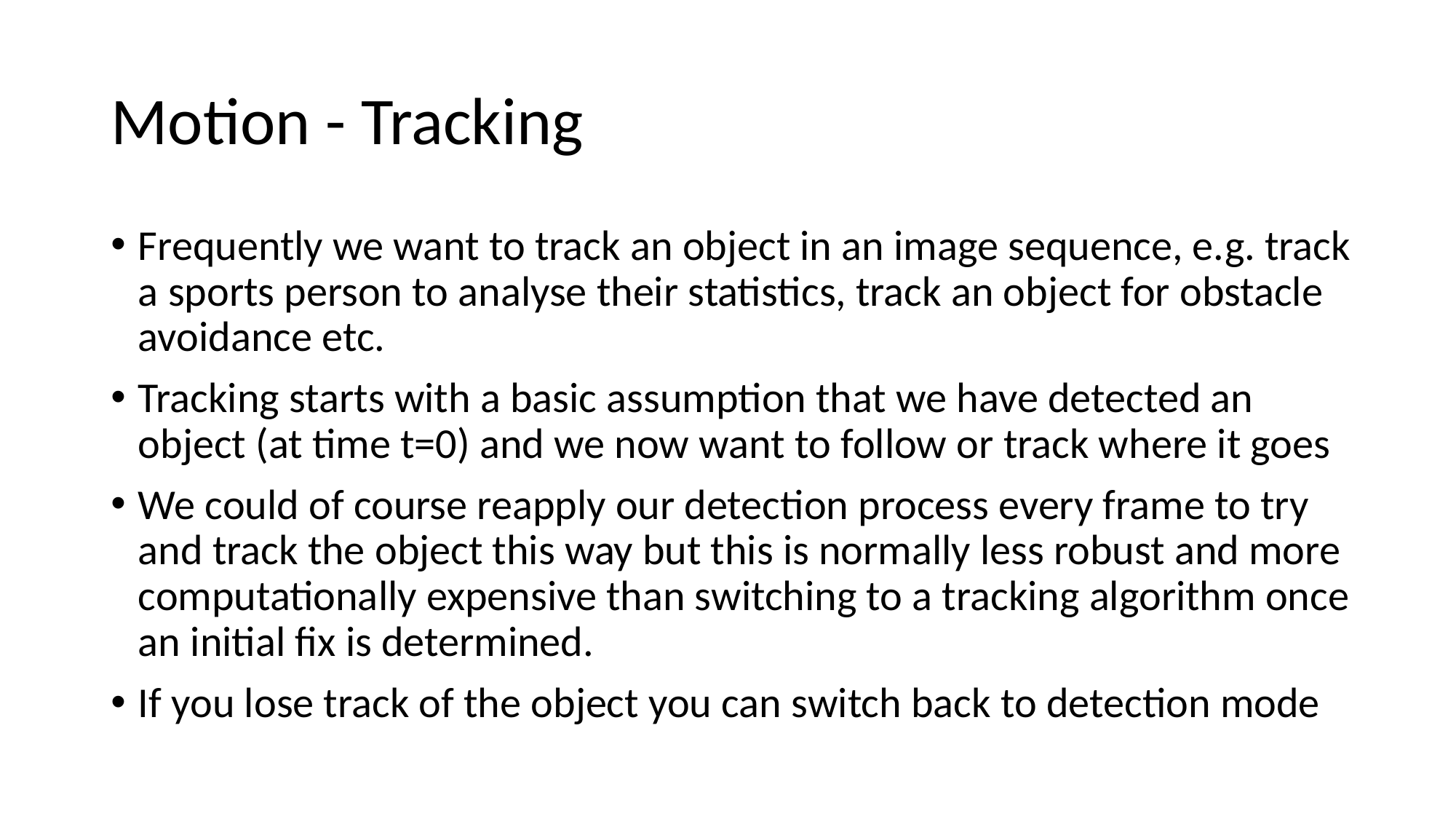

# Motion - Tracking
Frequently we want to track an object in an image sequence, e.g. track a sports person to analyse their statistics, track an object for obstacle avoidance etc.
Tracking starts with a basic assumption that we have detected an object (at time t=0) and we now want to follow or track where it goes
We could of course reapply our detection process every frame to try and track the object this way but this is normally less robust and more computationally expensive than switching to a tracking algorithm once an initial fix is determined.
If you lose track of the object you can switch back to detection mode